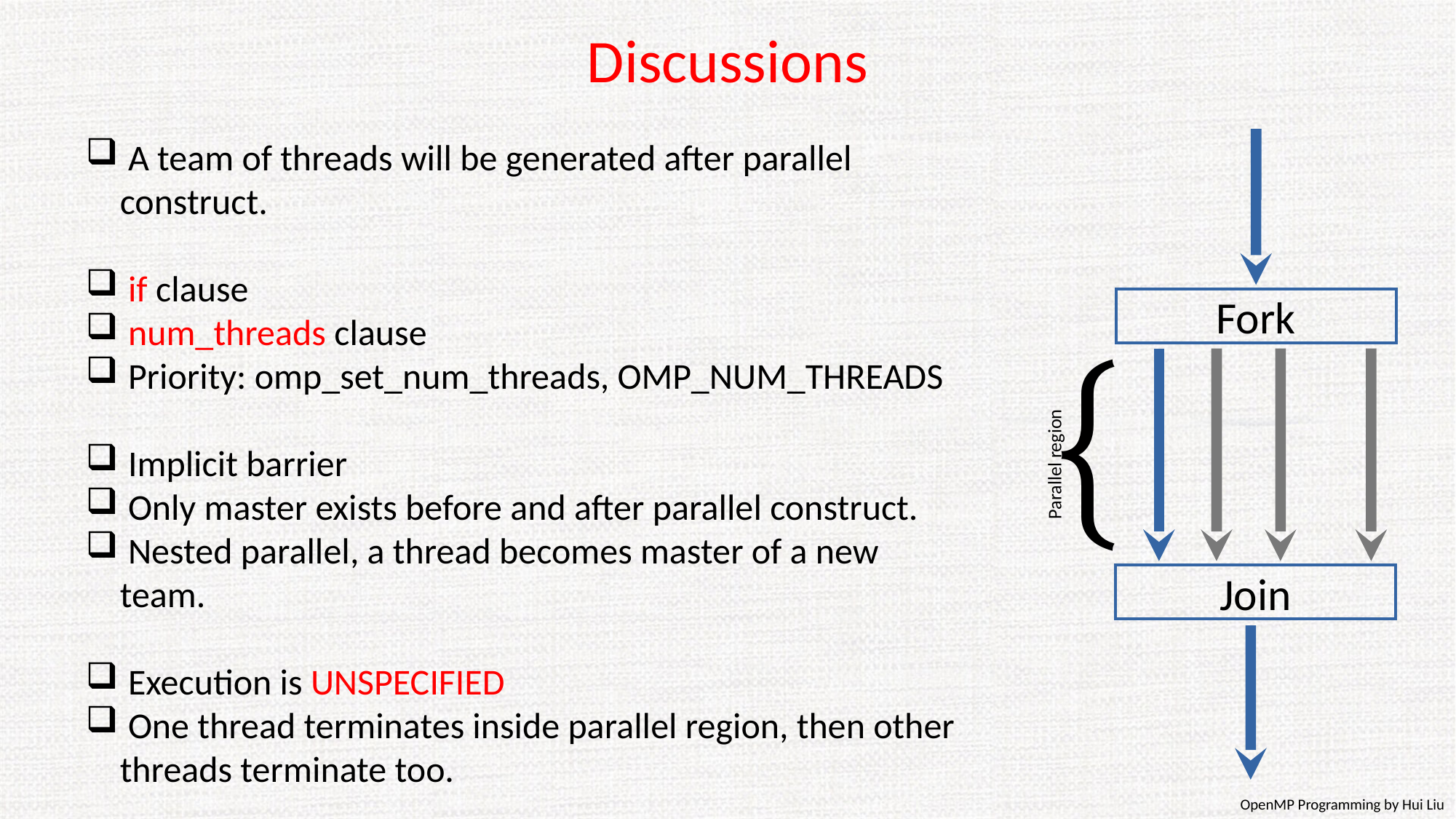

Discussions
 A team of threads will be generated after parallel construct.

 if clause
 num_threads clause
 Priority: omp_set_num_threads, OMP_NUM_THREADS

 Implicit barrier
 Only master exists before and after parallel construct.
 Nested parallel, a thread becomes master of a new team.

 Execution is UNSPECIFIED
 One thread terminates inside parallel region, then other threads terminate too.

Fork
{

Parallel region
Join

OpenMP Programming by Hui Liu